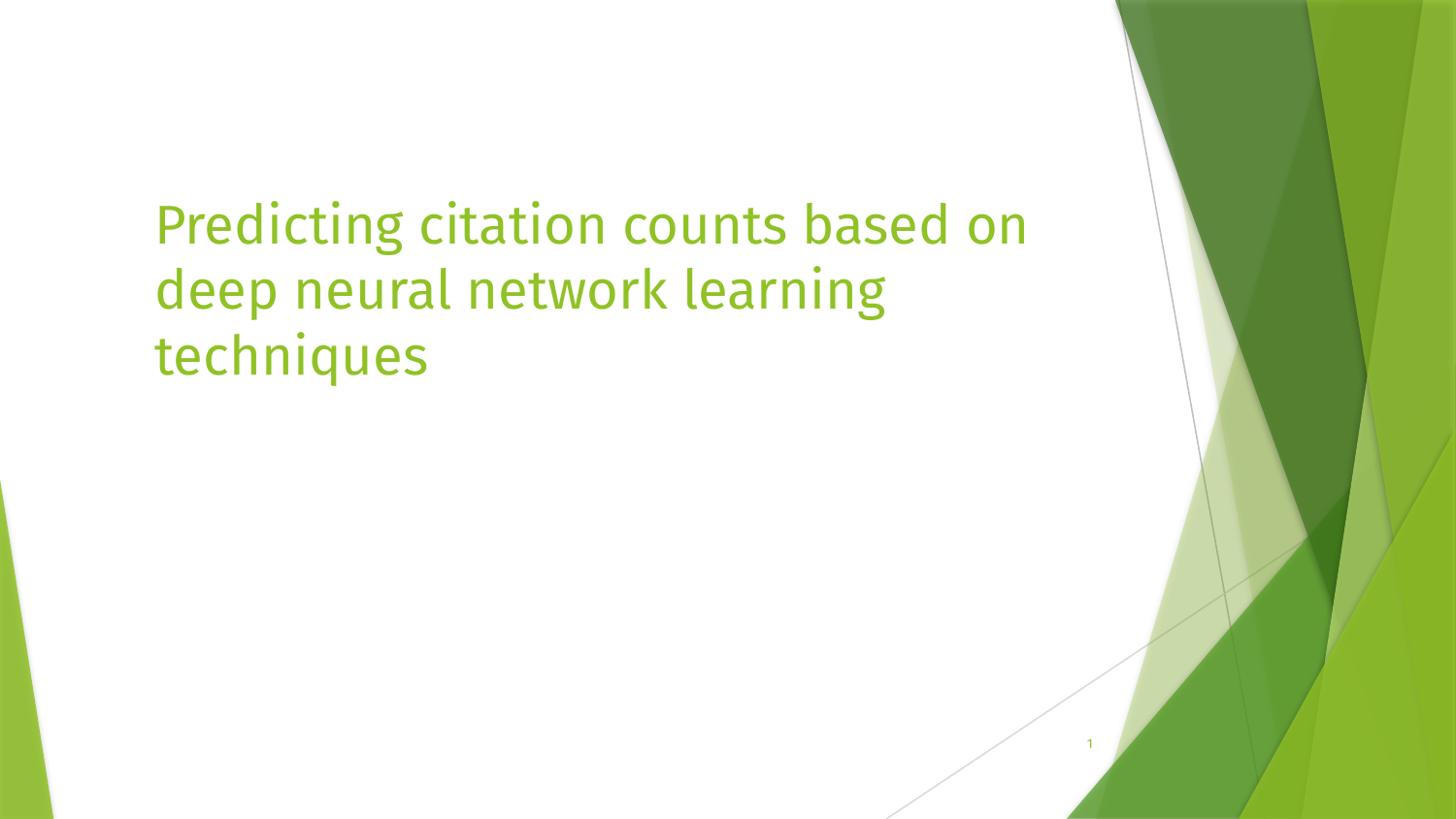

# Predicting citation counts based on deep neural network learning techniques
1